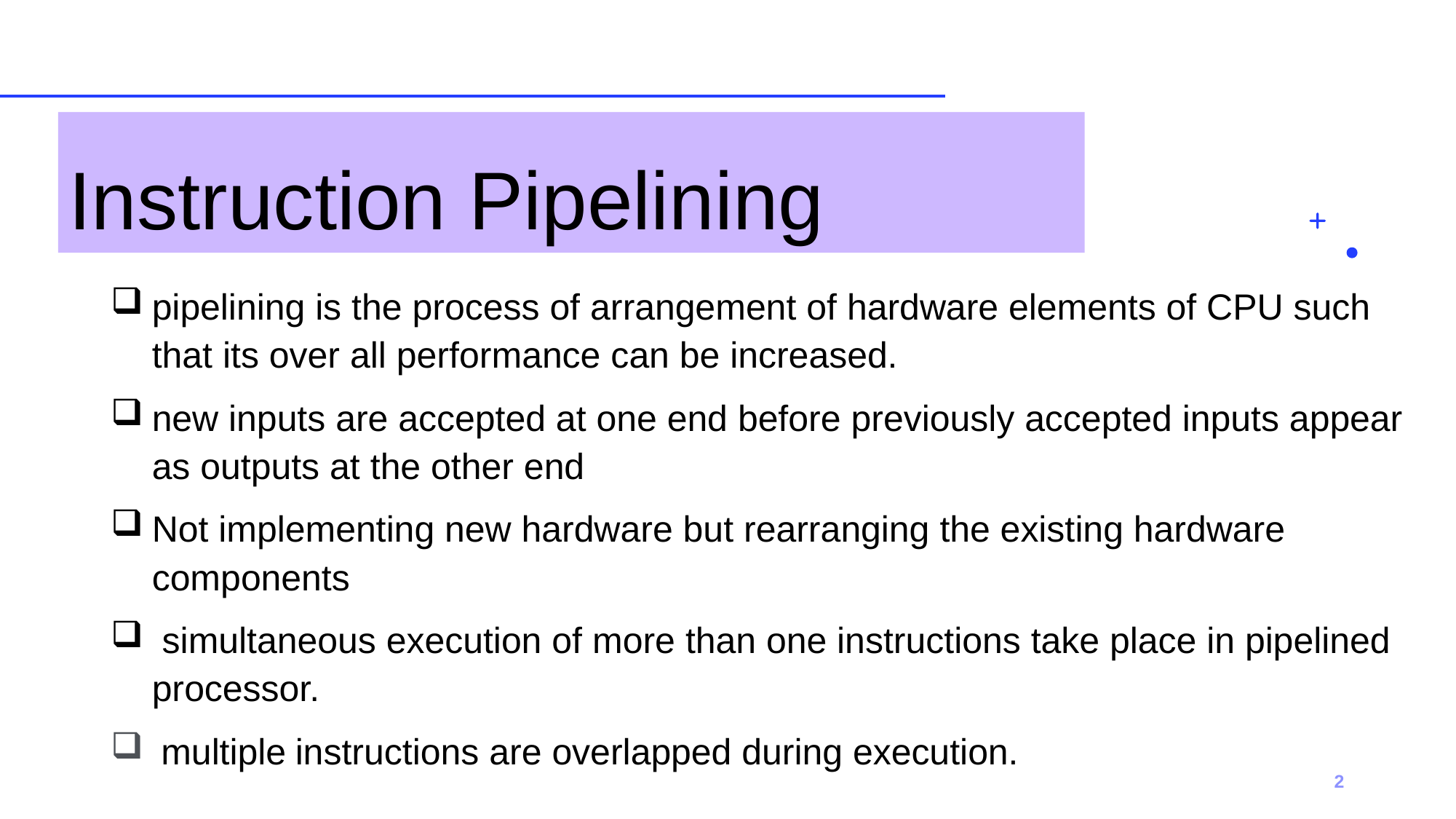

# Instruction Pipelining
pipelining is the process of arrangement of hardware elements of CPU such that its over all performance can be increased.
new inputs are accepted at one end before previously accepted inputs appear as outputs at the other end
Not implementing new hardware but rearranging the existing hardware components
 simultaneous execution of more than one instructions take place in pipelined processor.
 multiple instructions are overlapped during execution.

2